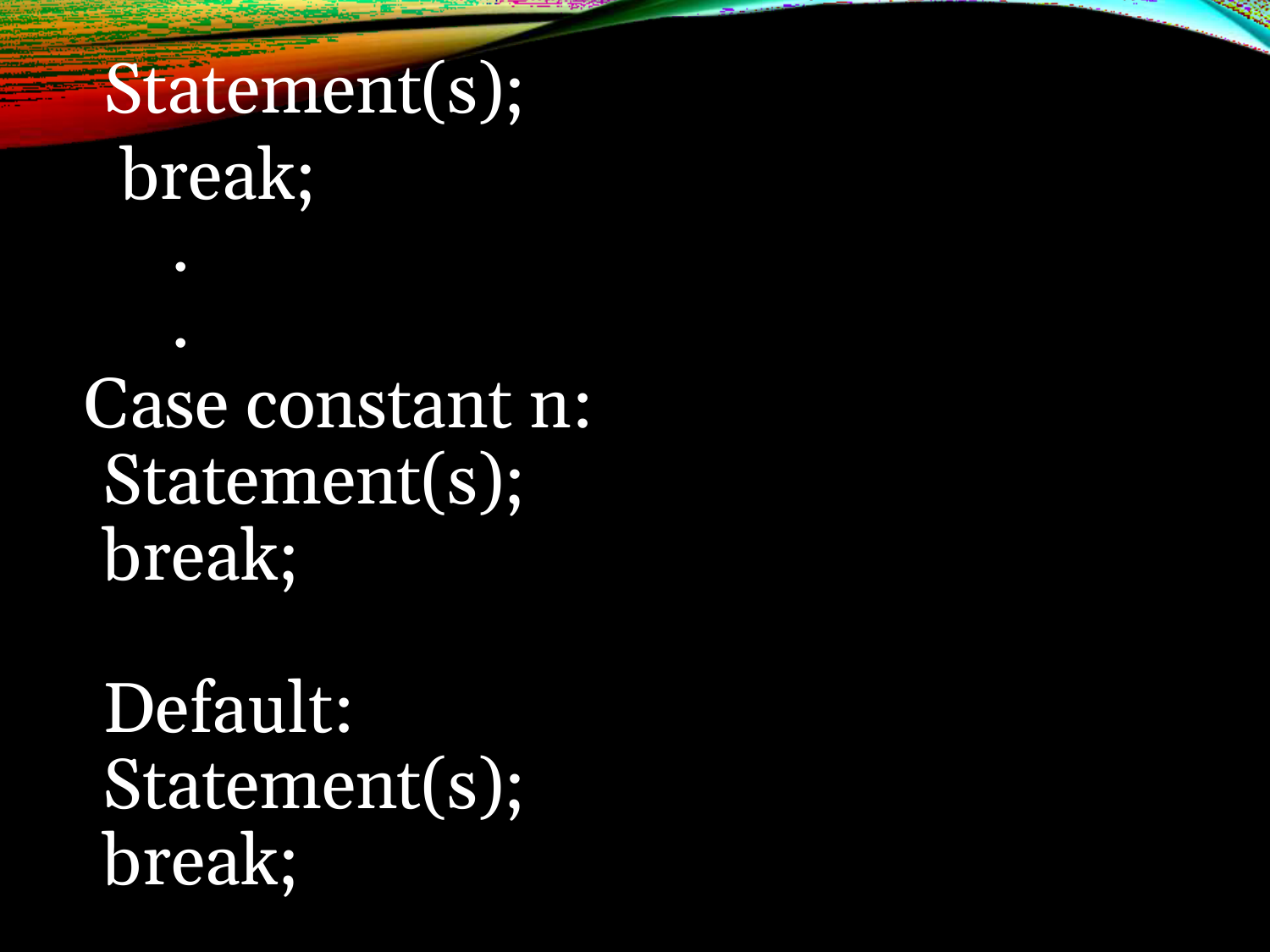

Statement(s);
 break;
.
.
Case constant n:
Statement(s);
break;

Default:
Statement(s);
break;